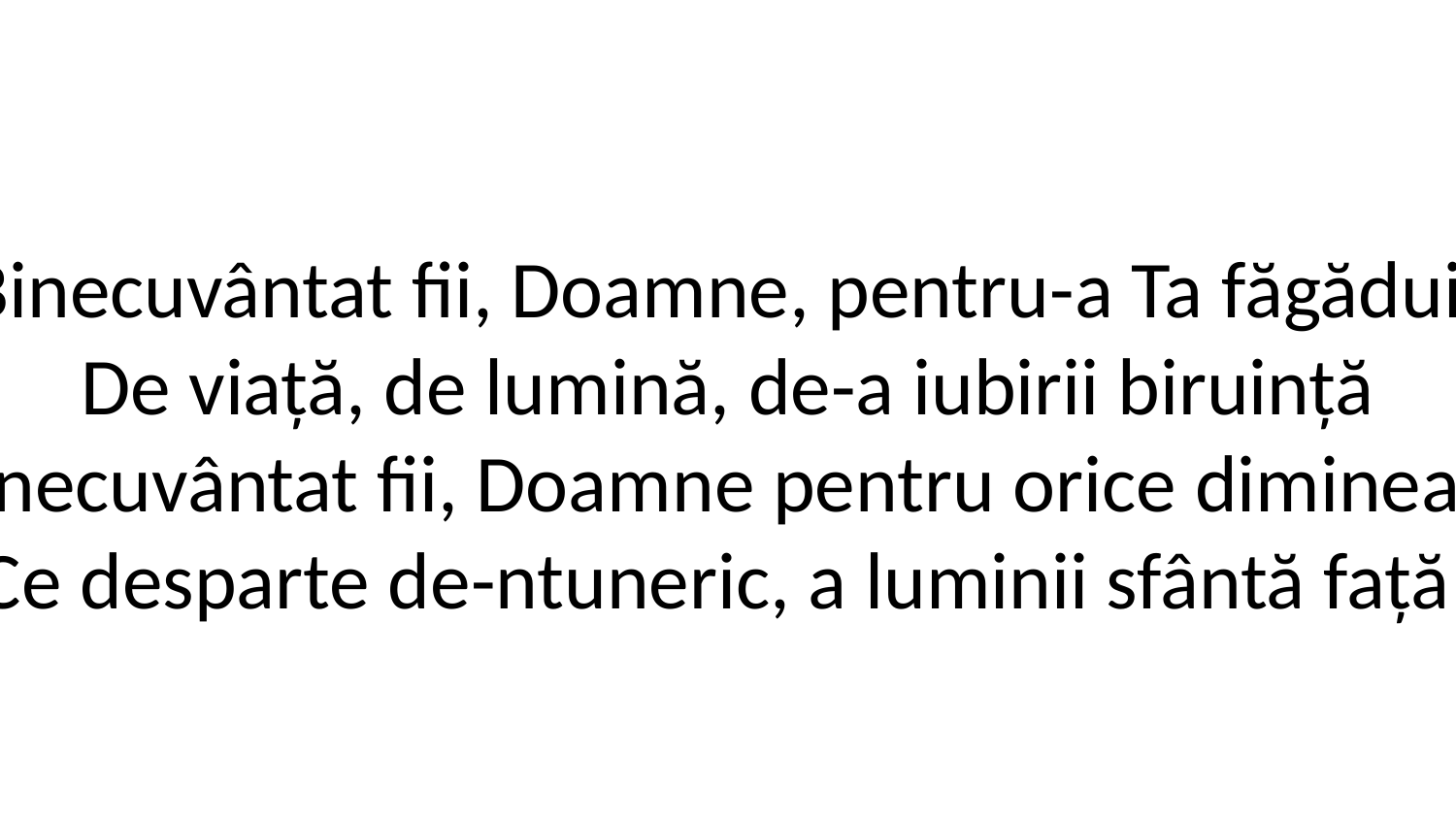

3. Binecuvântat fii, Doamne, pentru-a Ta făgăduință
De viață, de lumină, de-a iubirii biruință
Binecuvântat fii, Doamne pentru orice dimineață
Ce desparte de-ntuneric, a luminii sfântă față!